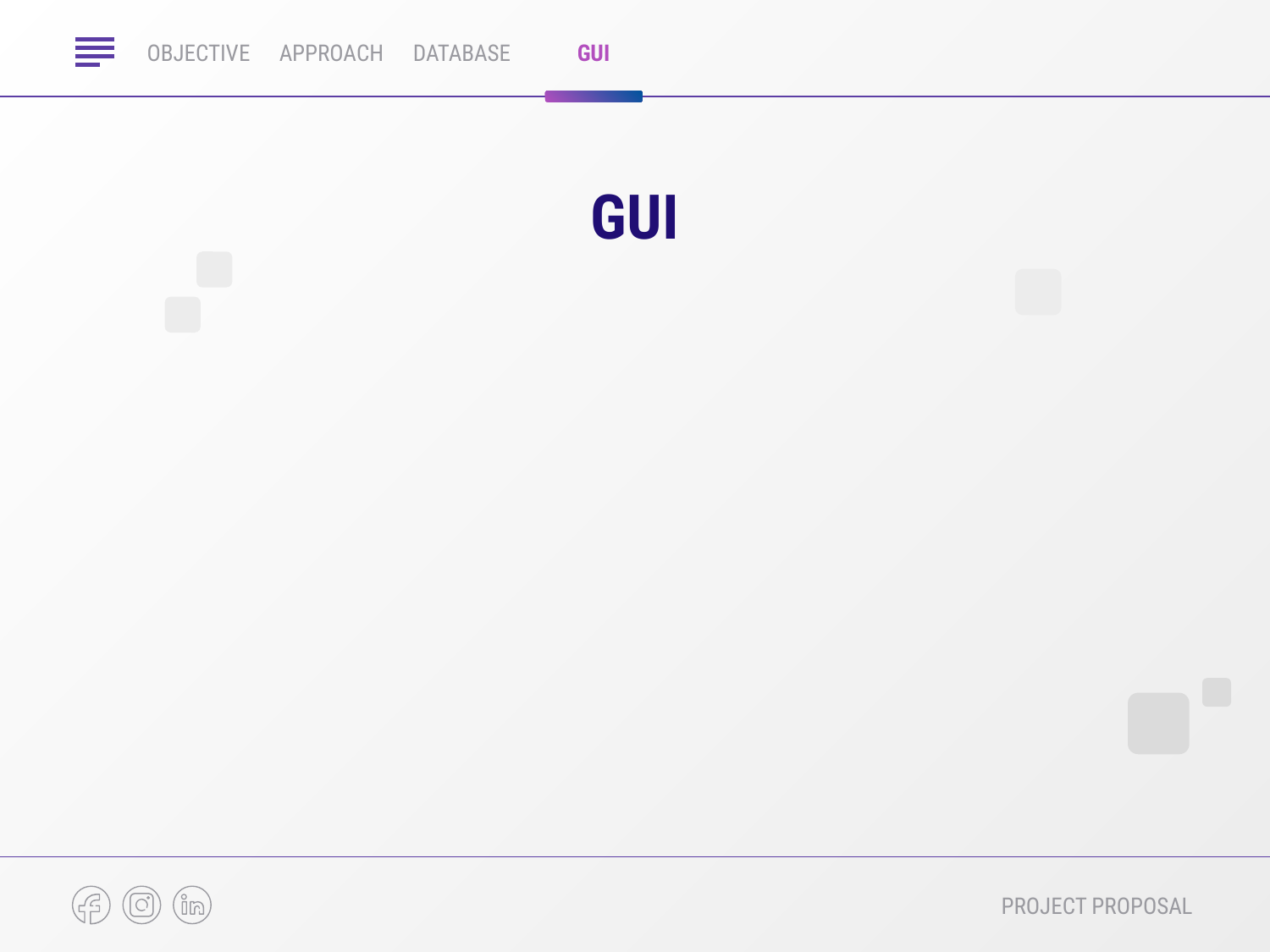

OBJECTIVE
APPROACH
DATABASE
GUI

# GUI

PROJECT PROPOSAL